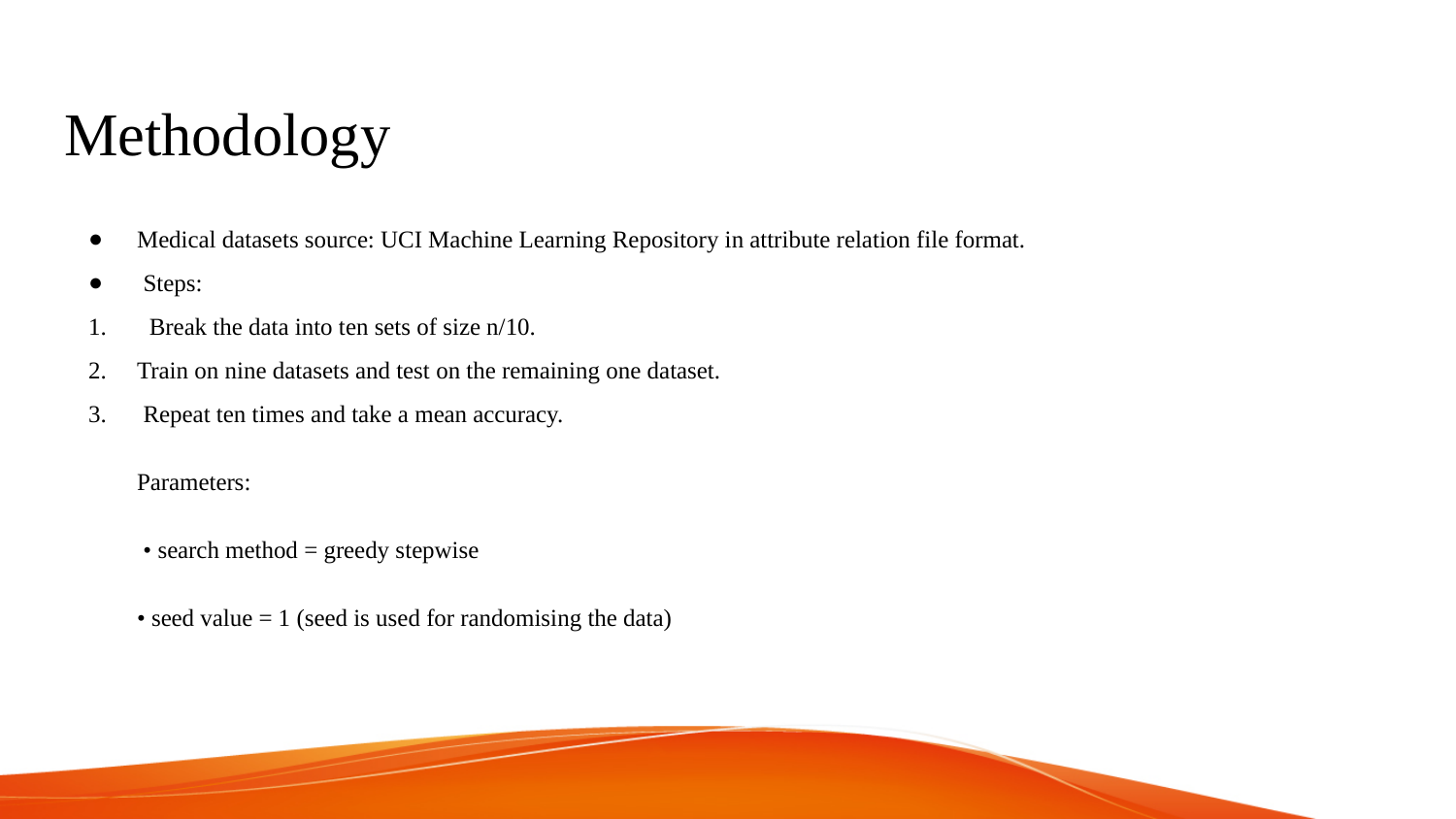

# Methodology
Medical datasets source: UCI Machine Learning Repository in attribute relation file format.
 Steps:
  Break the data into ten sets of size n/10.
Train on nine datasets and test on the remaining one dataset.
 Repeat ten times and take a mean accuracy.
Parameters:
 • search method = greedy stepwise
• seed value = 1 (seed is used for randomising the data)